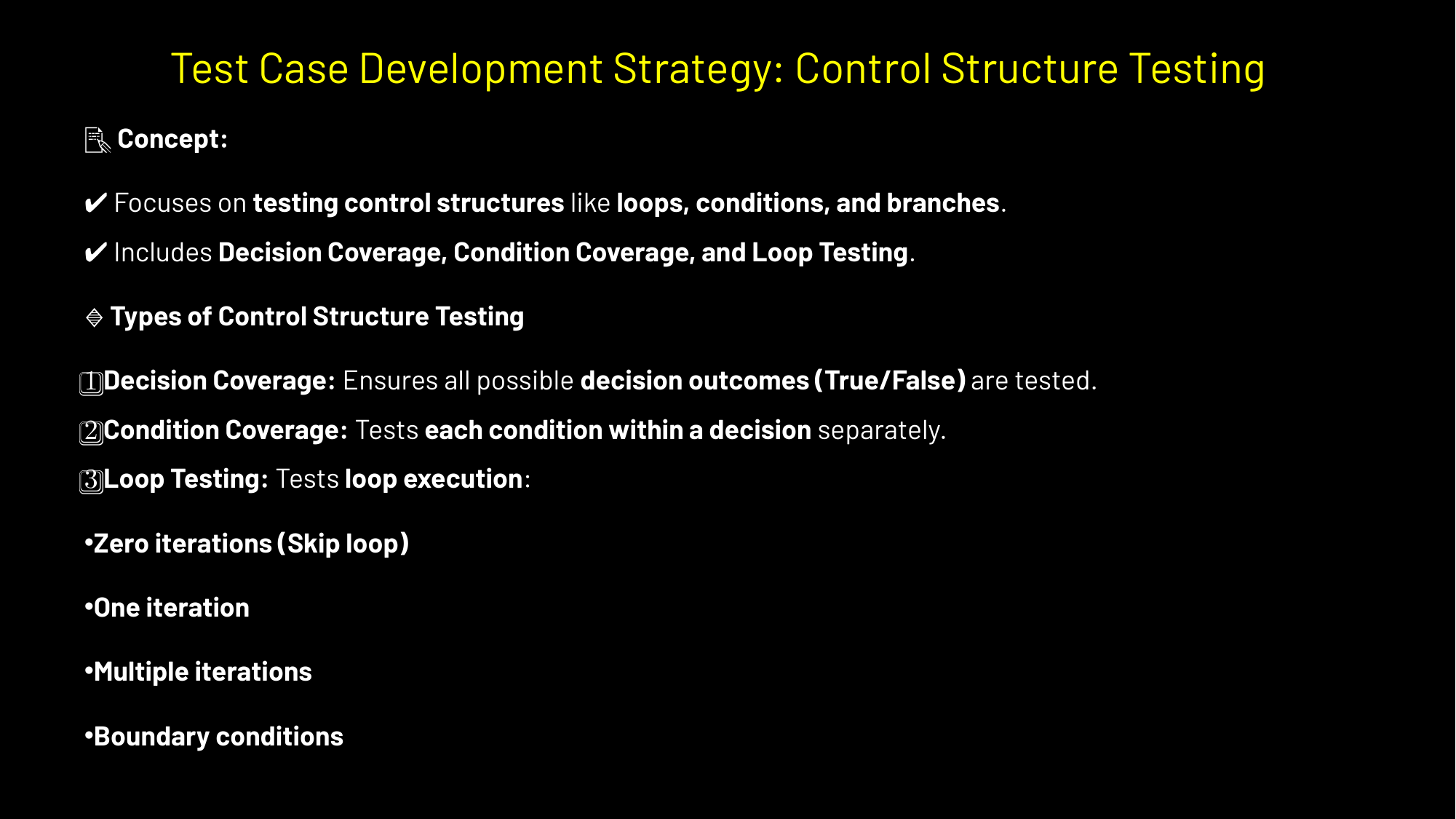

# Test Case Development Strategy: Control Structure Testing
📝 Concept:
✔ Focuses on testing control structures like loops, conditions, and branches.
✔ Includes Decision Coverage, Condition Coverage, and Loop Testing.
🔹 Types of Control Structure Testing
1️⃣ Decision Coverage: Ensures all possible decision outcomes (True/False) are tested.
2️⃣ Condition Coverage: Tests each condition within a decision separately.
3️⃣ Loop Testing: Tests loop execution:
Zero iterations (Skip loop)
One iteration
Multiple iterations
Boundary conditions